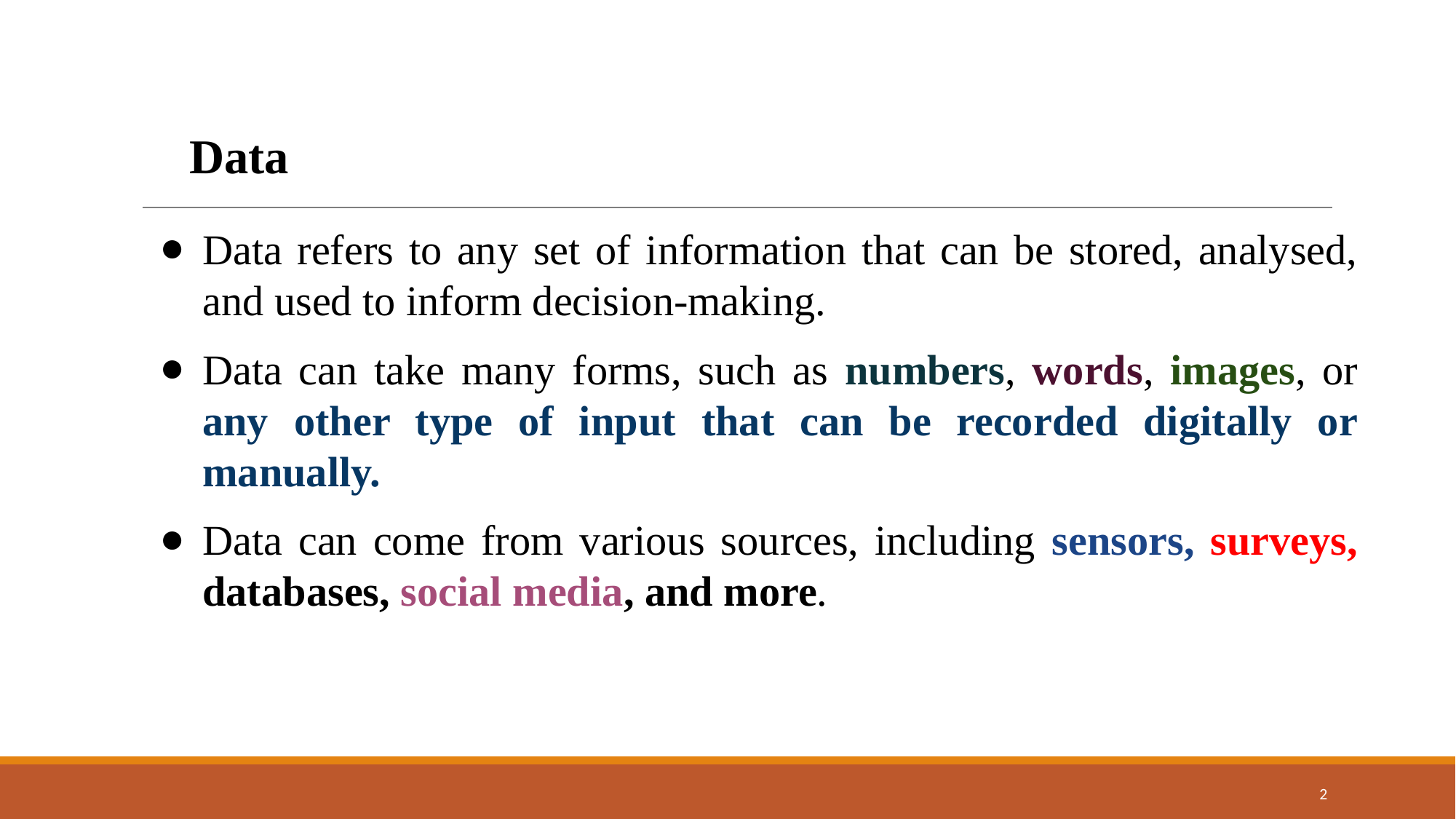

Data
Data refers to any set of information that can be stored, analysed, and used to inform decision-making.
Data can take many forms, such as numbers, words, images, or any other type of input that can be recorded digitally or manually.
Data can come from various sources, including sensors, surveys, databases, social media, and more.

2